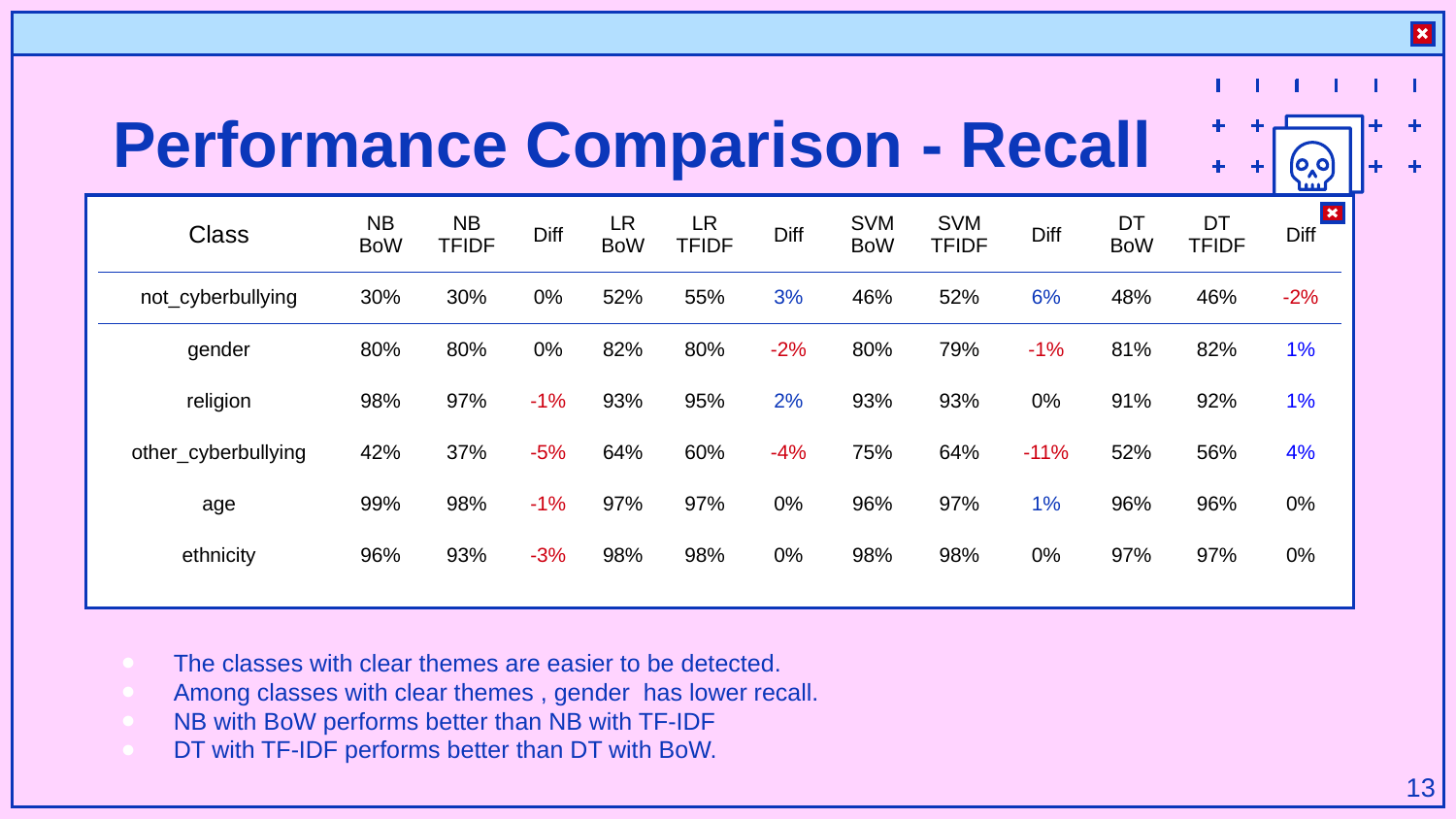

# Performance Comparison - Recall

| Class | NB BoW | NB TFIDF | Diff | LR BoW | LR TFIDF | Diff | SVM BoW | SVM TFIDF | Diff | DT BoW | DT TFIDF | Diff |
| --- | --- | --- | --- | --- | --- | --- | --- | --- | --- | --- | --- | --- |
| not\_cyberbullying | 30% | 30% | 0% | 52% | 55% | 3% | 46% | 52% | 6% | 48% | 46% | -2% |
| gender | 80% | 80% | 0% | 82% | 80% | -2% | 80% | 79% | -1% | 81% | 82% | 1% |
| religion | 98% | 97% | -1% | 93% | 95% | 2% | 93% | 93% | 0% | 91% | 92% | 1% |
| other\_cyberbullying | 42% | 37% | -5% | 64% | 60% | -4% | 75% | 64% | -11% | 52% | 56% | 4% |
| age | 99% | 98% | -1% | 97% | 97% | 0% | 96% | 97% | 1% | 96% | 96% | 0% |
| ethnicity | 96% | 93% | -3% | 98% | 98% | 0% | 98% | 98% | 0% | 97% | 97% | 0% |
The classes with clear themes are easier to be detected.
Among classes with clear themes , gender  has lower recall.
NB with BoW performs better than NB with TF-IDF
DT with TF-IDF performs better than DT with BoW.
13